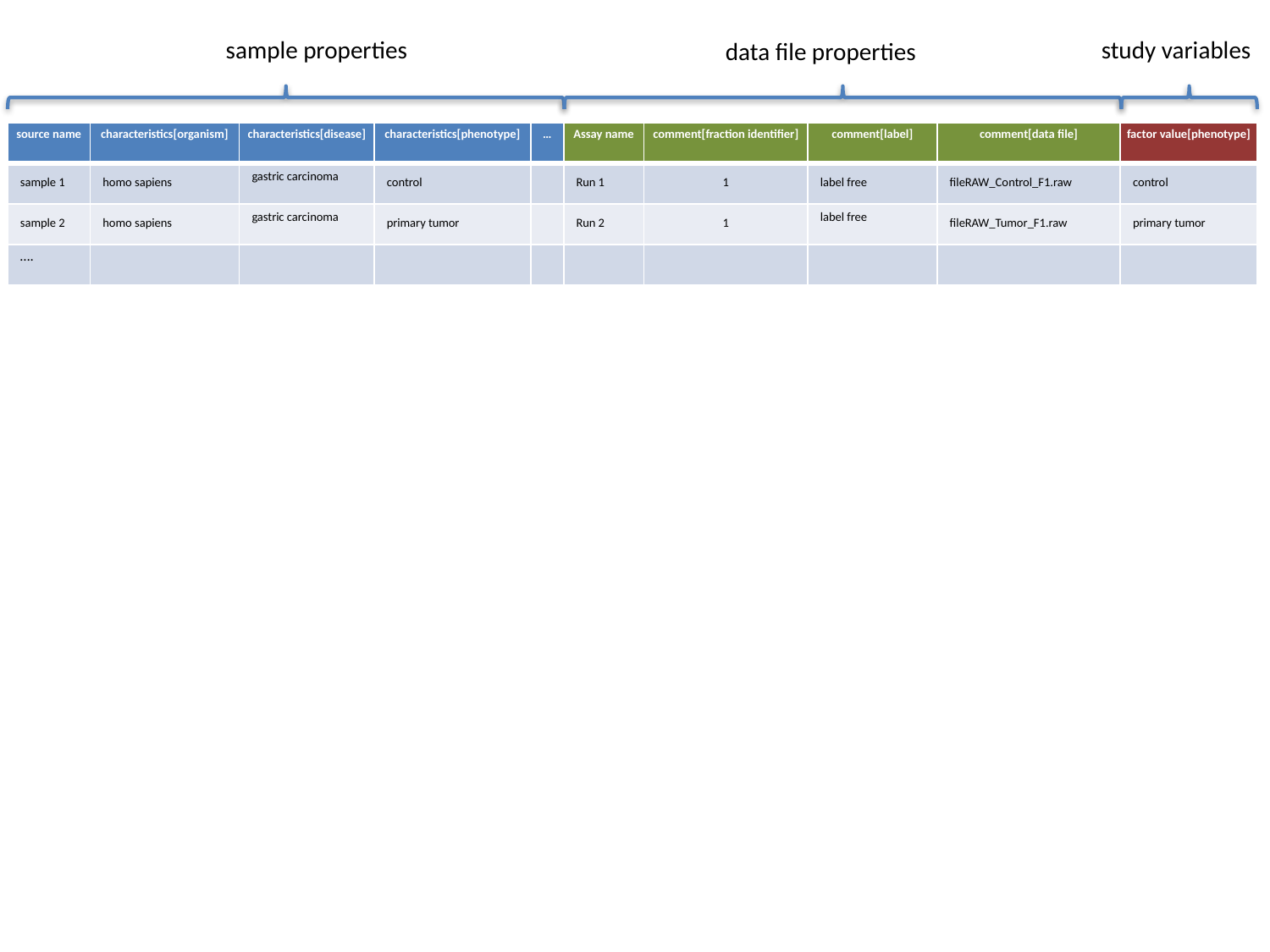

sample properties
study variables

data file properties
| source name | characteristics[organism] | characteristics[disease] | characteristics[phenotype] | … | Assay name | comment[fraction identifier] | comment[label] | comment[data file] | factor value[phenotype] |
| --- | --- | --- | --- | --- | --- | --- | --- | --- | --- |
| sample 1 | homo sapiens | gastric carcinoma | control |  | Run 1 | 1 | label free | fileRAW\_Control\_F1.raw | control |
| sample 2 | homo sapiens | gastric carcinoma | primary tumor |  | Run 2 | 1 | label free | fileRAW\_Tumor\_F1.raw | primary tumor |
| …. |  |  |  |  |  |  |  |  |  |